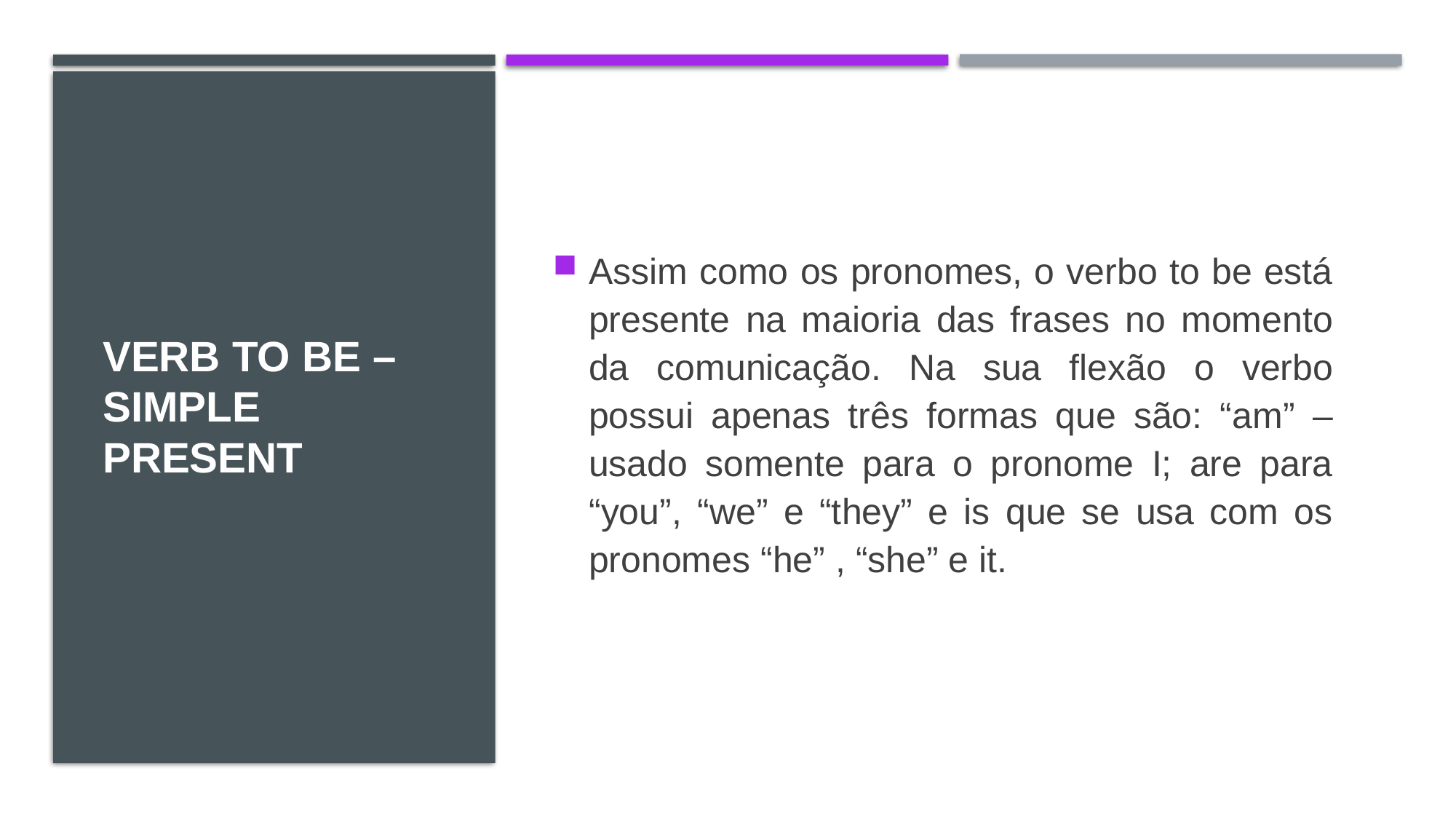

# Verb to be – simple present
Assim como os pronomes, o verbo to be está presente na maioria das frases no momento da comunicação. Na sua flexão o verbo possui apenas três formas que são: “am” – usado somente para o pronome I; are para “you”, “we” e “they” e is que se usa com os pronomes “he” , “she” e it.